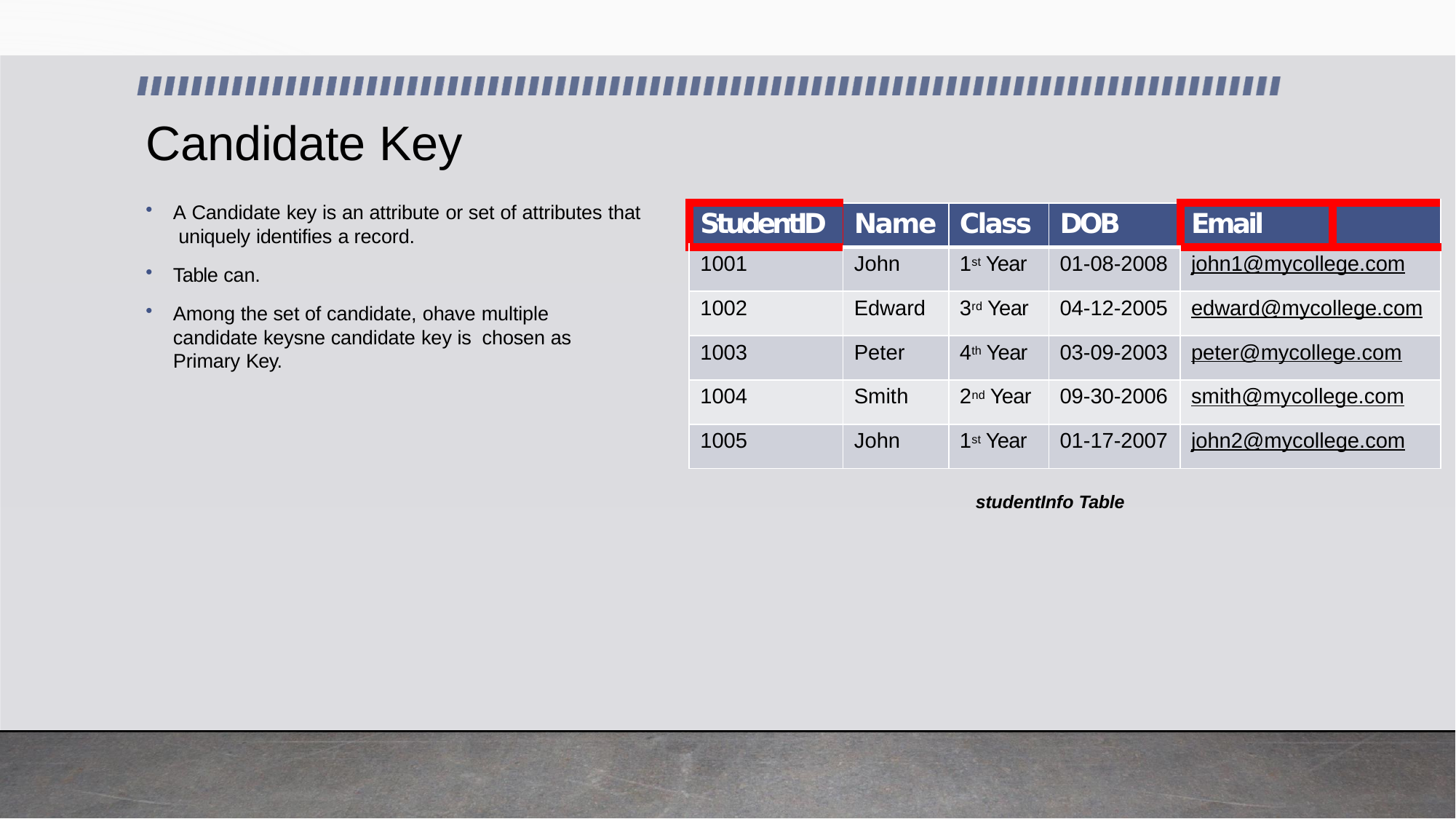

# Candidate Key
A Candidate key is an attribute or set of attributes that  uniquely identifies a record.
Table can.
Among the set of candidate, ohave multiple candidate keysne candidate key is  chosen as Primary Key.
| StudentID | Name | Class | DOB | Email |  |
| --- | --- | --- | --- | --- | --- |
| 1001 | John | 1st Year | 01-08-2008 | john1@mycollege.com |  |
| 1002 | Edward | 3rd Year | 04-12-2005 | edward@mycollege.com |  |
| 1003 | Peter | 4th Year | 03-09-2003 | peter@mycollege.com |  |
| 1004 | Smith | 2nd Year | 09-30-2006 | smith@mycollege.com |  |
| 1005 | John | 1st Year | 01-17-2007 | john2@mycollege.com |  |
studentInfo Table